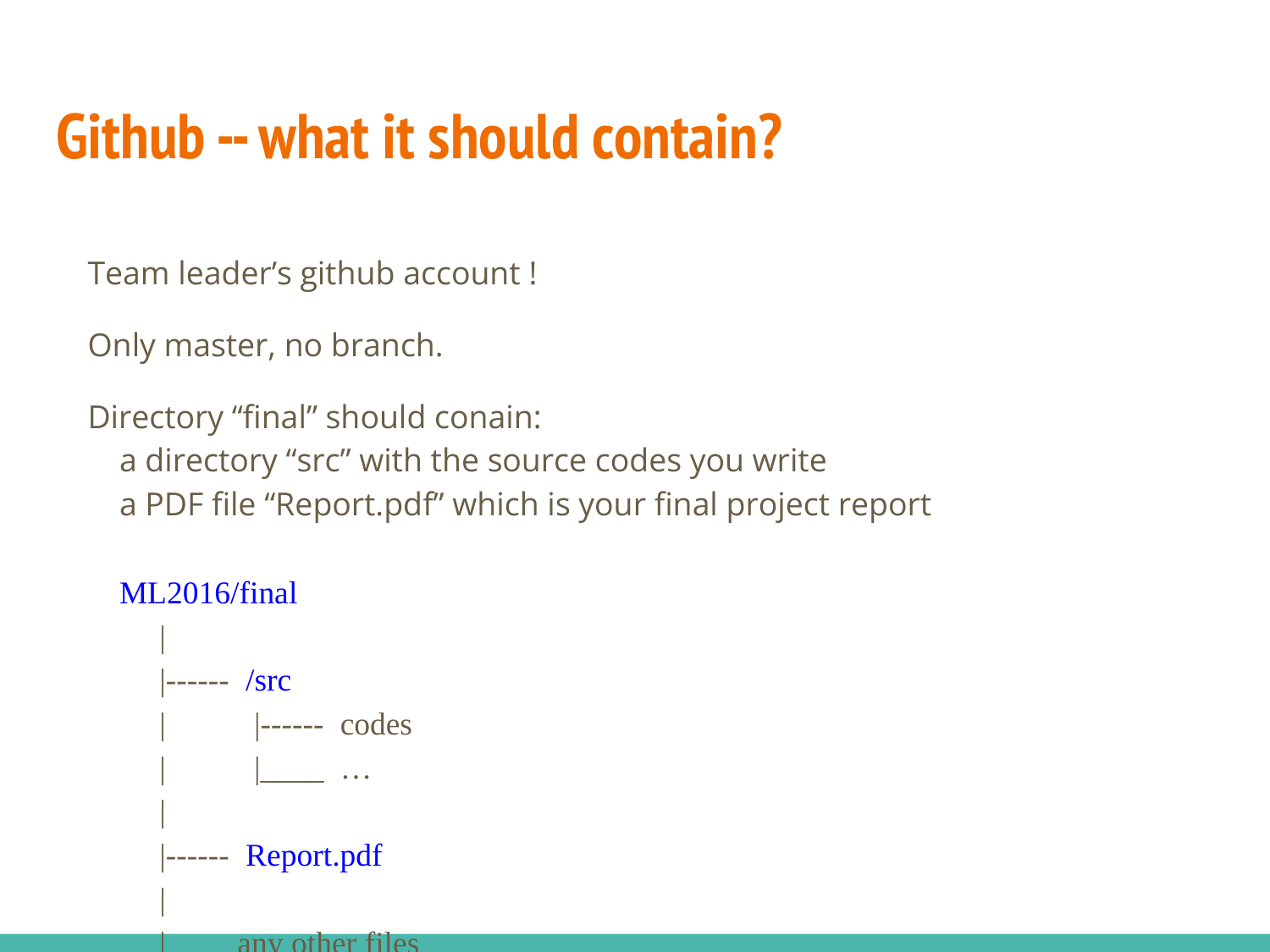

# Github -- what it should contain?
Team leader’s github account !
Only master, no branch.
Directory “final” should conain:
a directory “src” with the source codes you write
a PDF file “Report.pdf” which is your final project report
ML2016/final
     |
     |------  /src
     |           |------  codes
     |           |____  …
     |
     |------  Report.pdf
     |
     |____ any other files